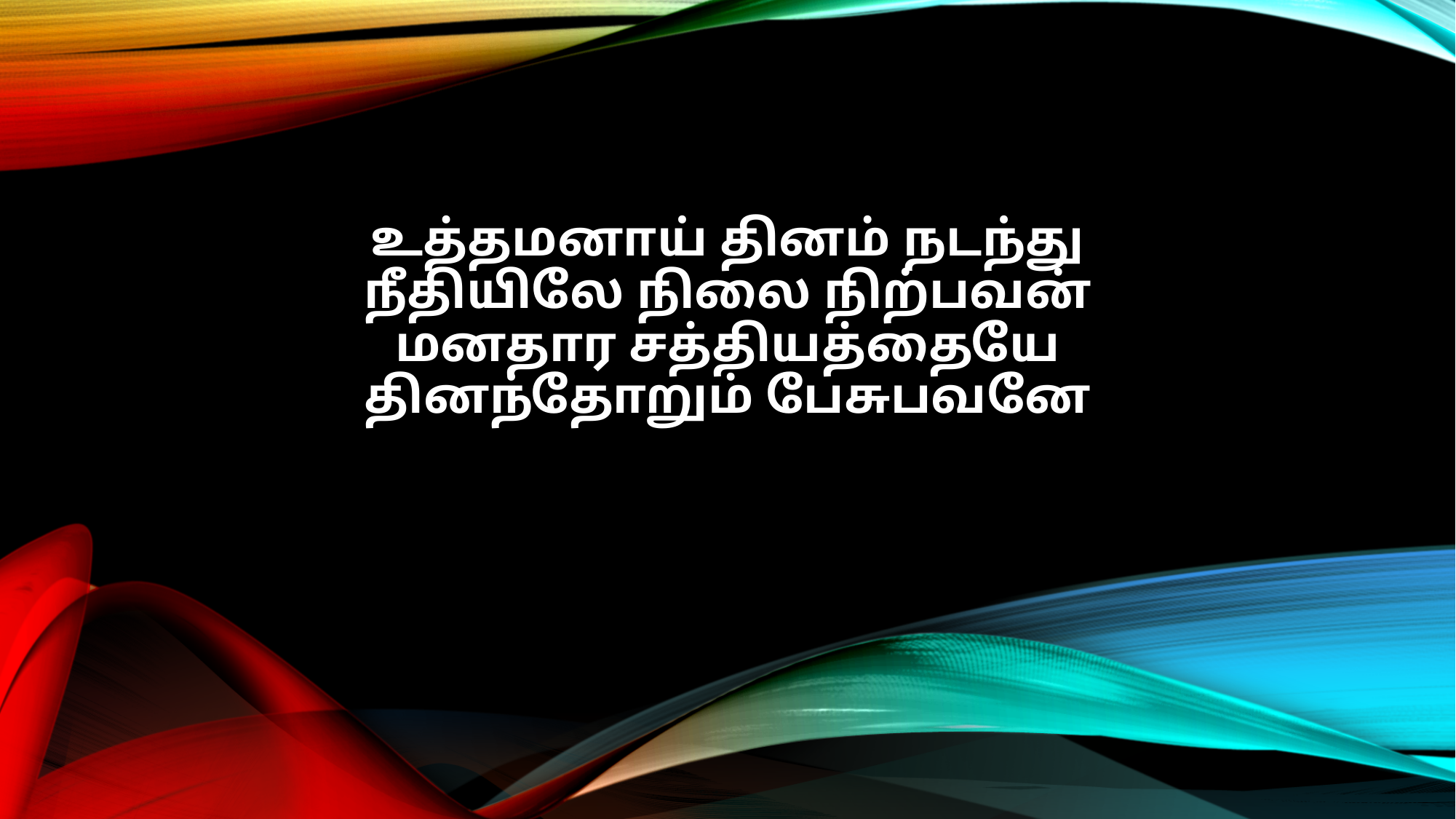

உத்தமனாய் தினம் நடந்து
நீதியிலே நிலை நிற்பவன்
மனதார சத்தியத்தையே
தினந்தோறும் பேசுபவனே